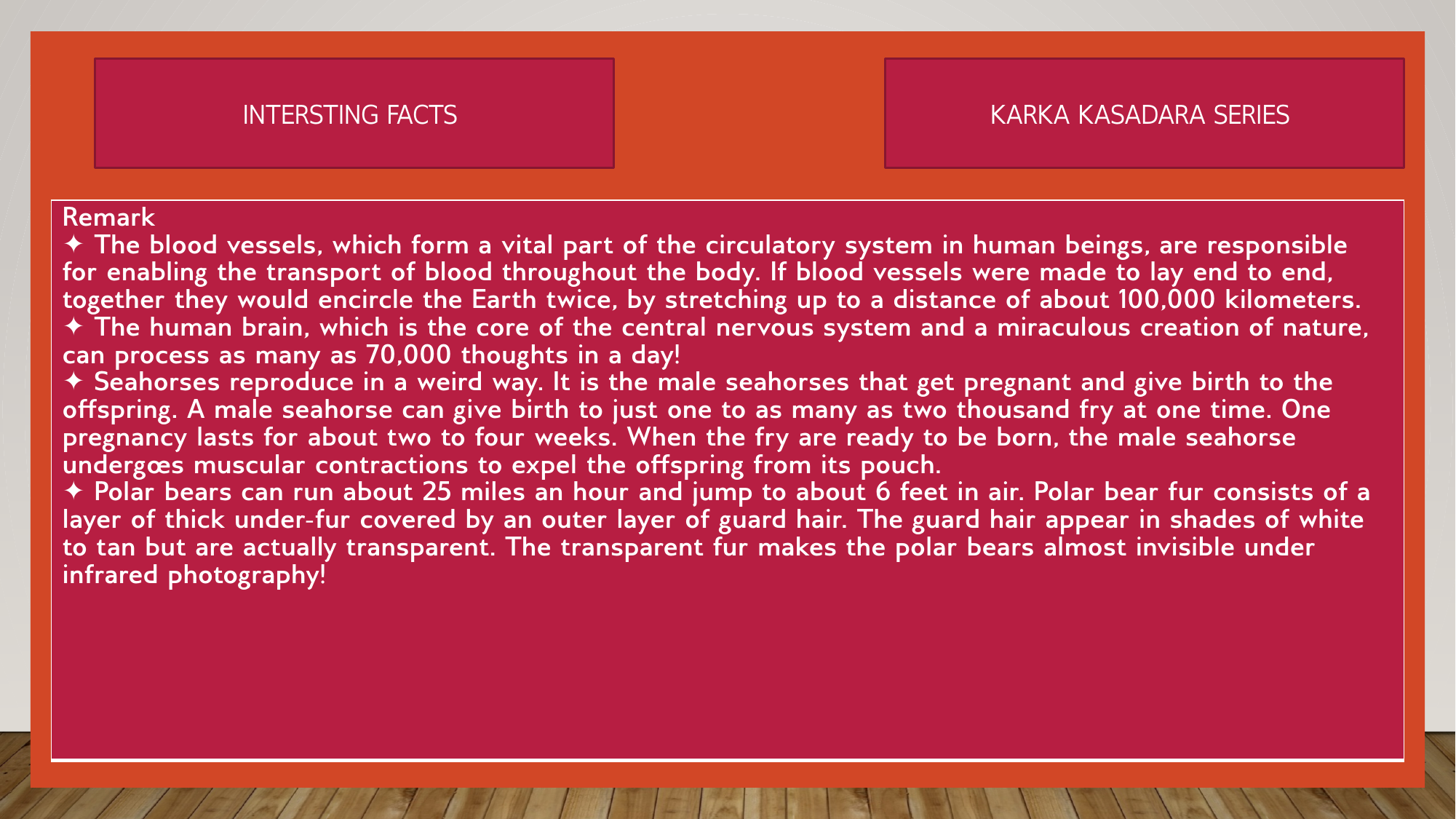

INTERSTING FACTS
KARKA KASADARA SERIES
| Remark ✦ The blood vessels, which form a vital part of the circulatory system in human beings, are responsible for enabling the transport of blood throughout the body. If blood vessels were made to lay end to end, together they would encircle the Earth twice, by stretching up to a distance of about 100,000 kilometers. ✦ The human brain, which is the core of the central nervous system and a miraculous creation of nature, can process as many as 70,000 thoughts in a day! ✦ Seahorses reproduce in a weird way. It is the male seahorses that get pregnant and give birth to the offspring. A male seahorse can give birth to just one to as many as two thousand fry at one time. One pregnancy lasts for about two to four weeks. When the fry are ready to be born, the male seahorse undergoes muscular contractions to expel the offspring from its pouch. ✦ Polar bears can run about 25 miles an hour and jump to about 6 feet in air. Polar bear fur consists of a layer of thick under-fur covered by an outer layer of guard hair. The guard hair appear in shades of white to tan but are actually transparent. The transparent fur makes the polar bears almost invisible under infrared photography! |
| --- |